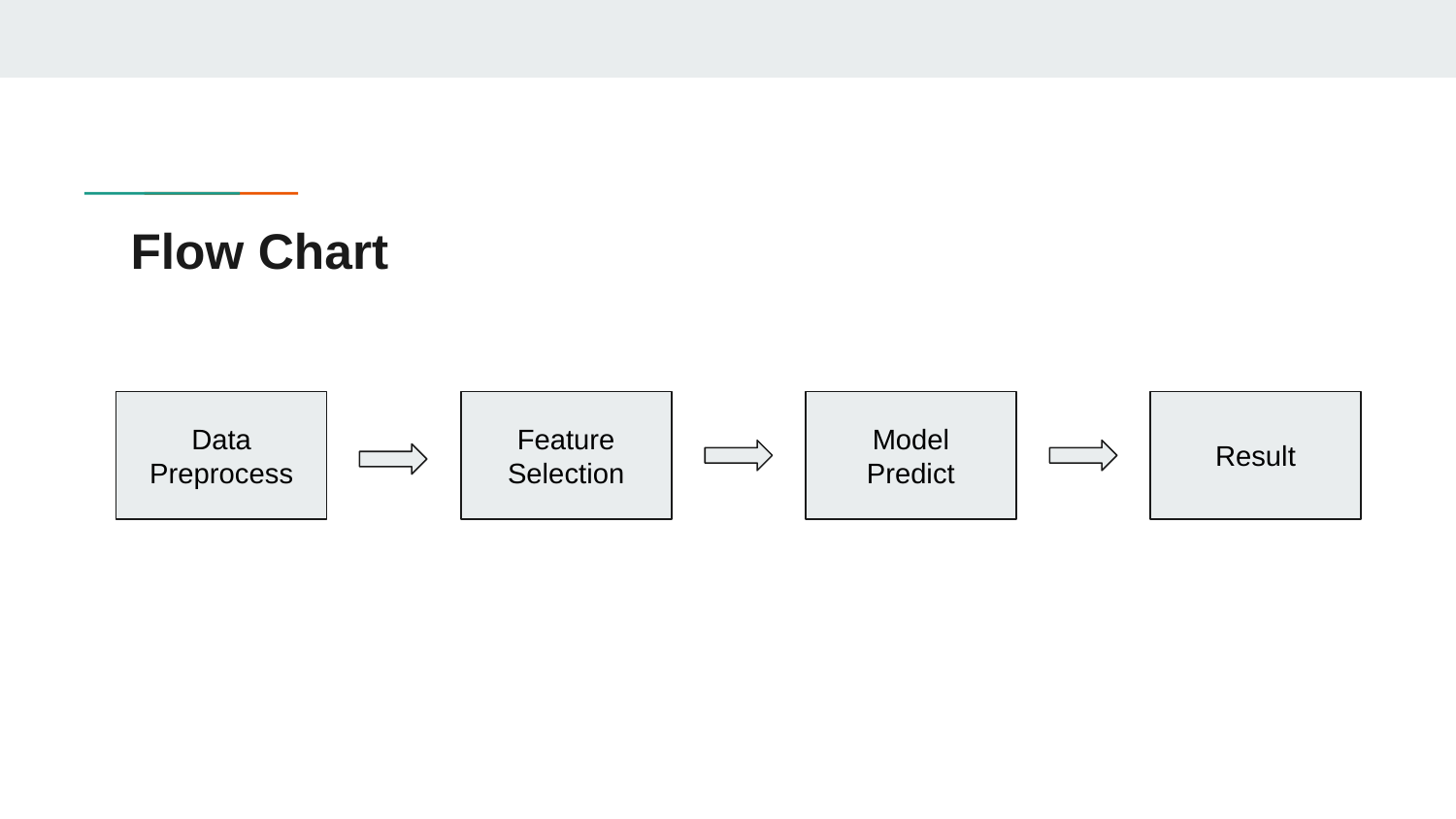

# Flow Chart
Data Preprocess
Feature
Selection
Model
Predict
Result